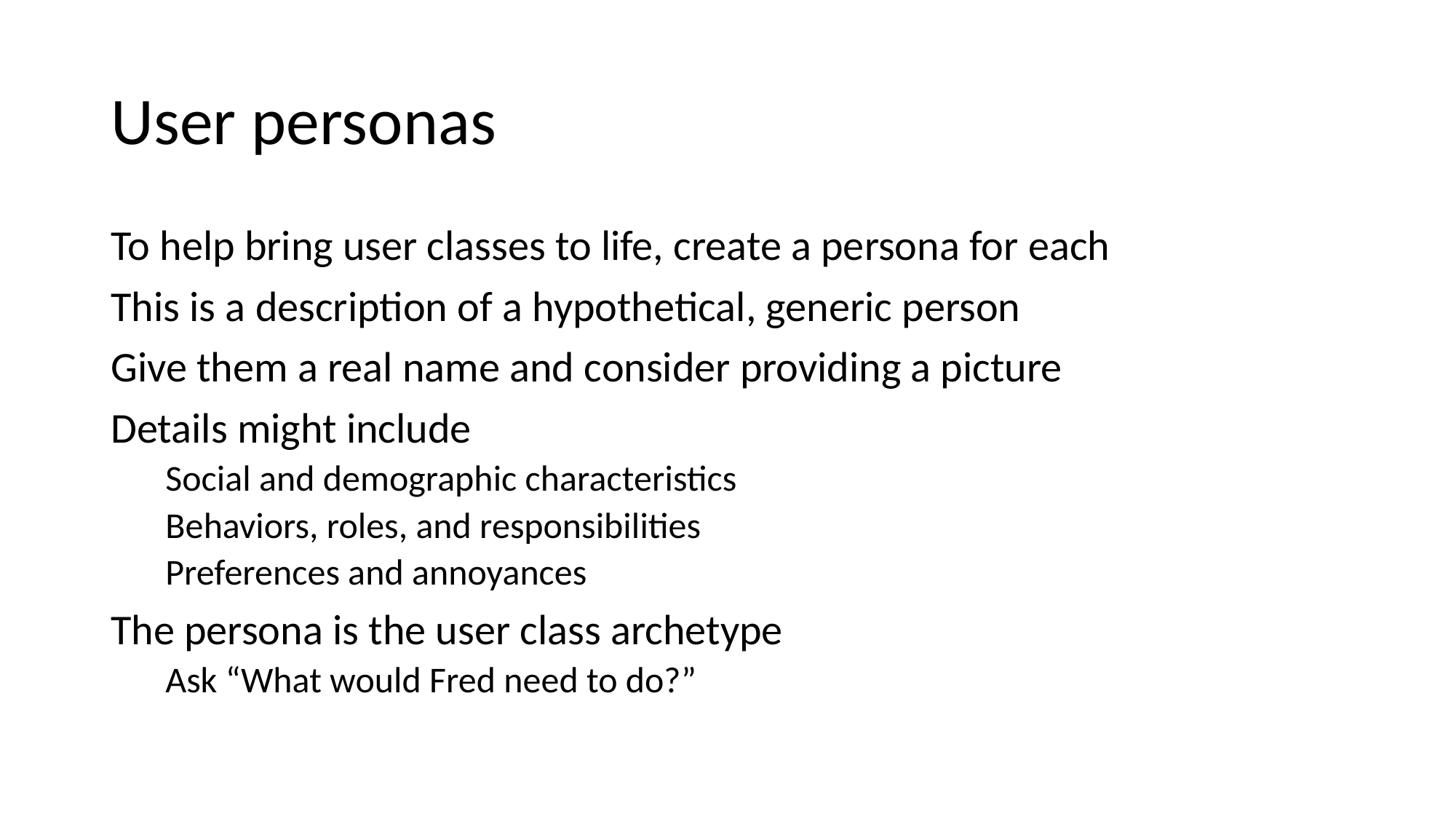

# User personas
To help bring user classes to life, create a persona for each
This is a description of a hypothetical, generic person
Give them a real name and consider providing a picture
Details might include
Social and demographic characteristics
Behaviors, roles, and responsibilities
Preferences and annoyances
The persona is the user class archetype
Ask “What would Fred need to do?”